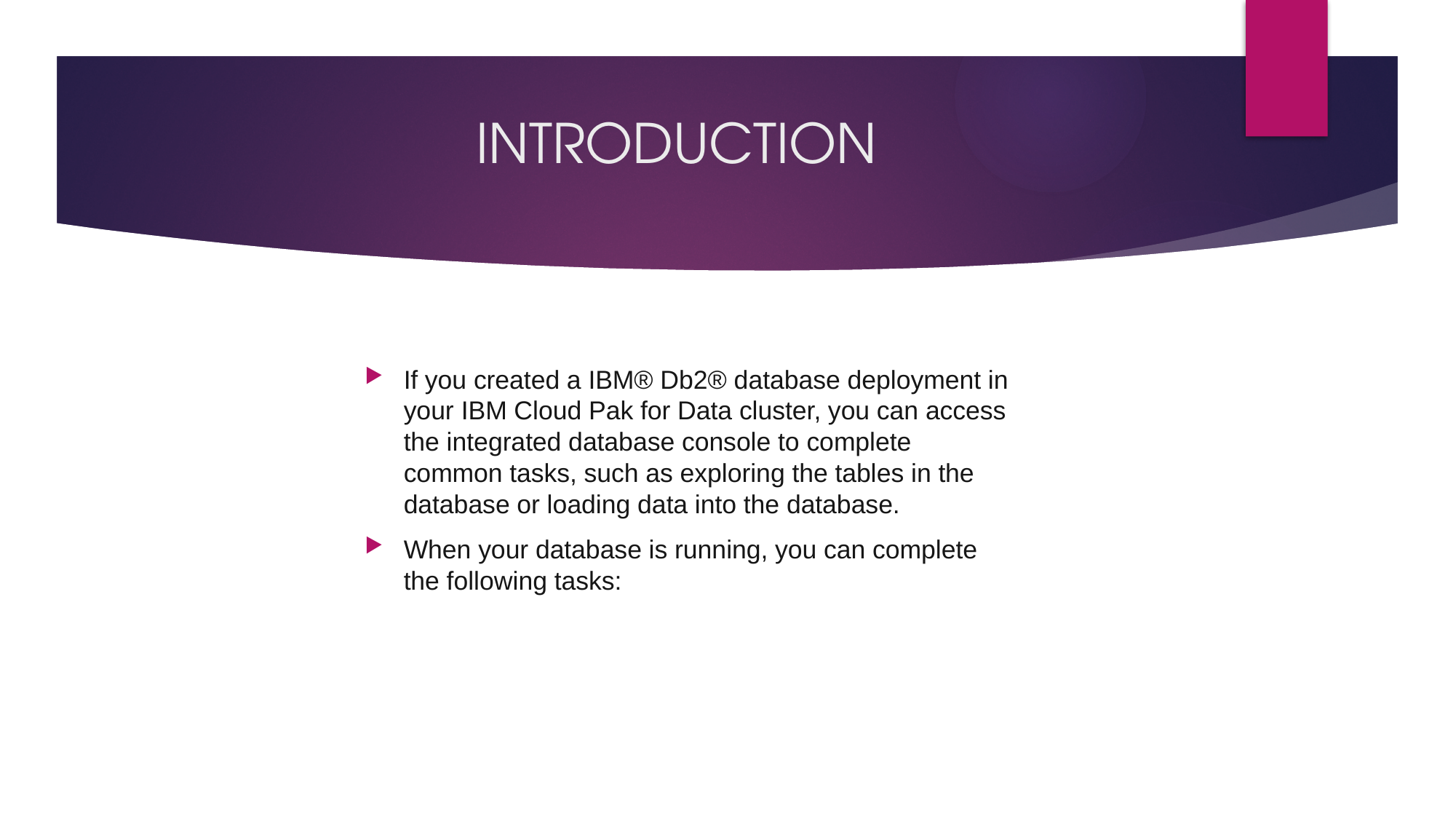

# INTRODUCTION
If you created a IBM® Db2® database deployment in your IBM Cloud Pak for Data cluster, you can access the integrated database console to complete common tasks, such as exploring the tables in the database or loading data into the database.
When your database is running, you can complete the following tasks: